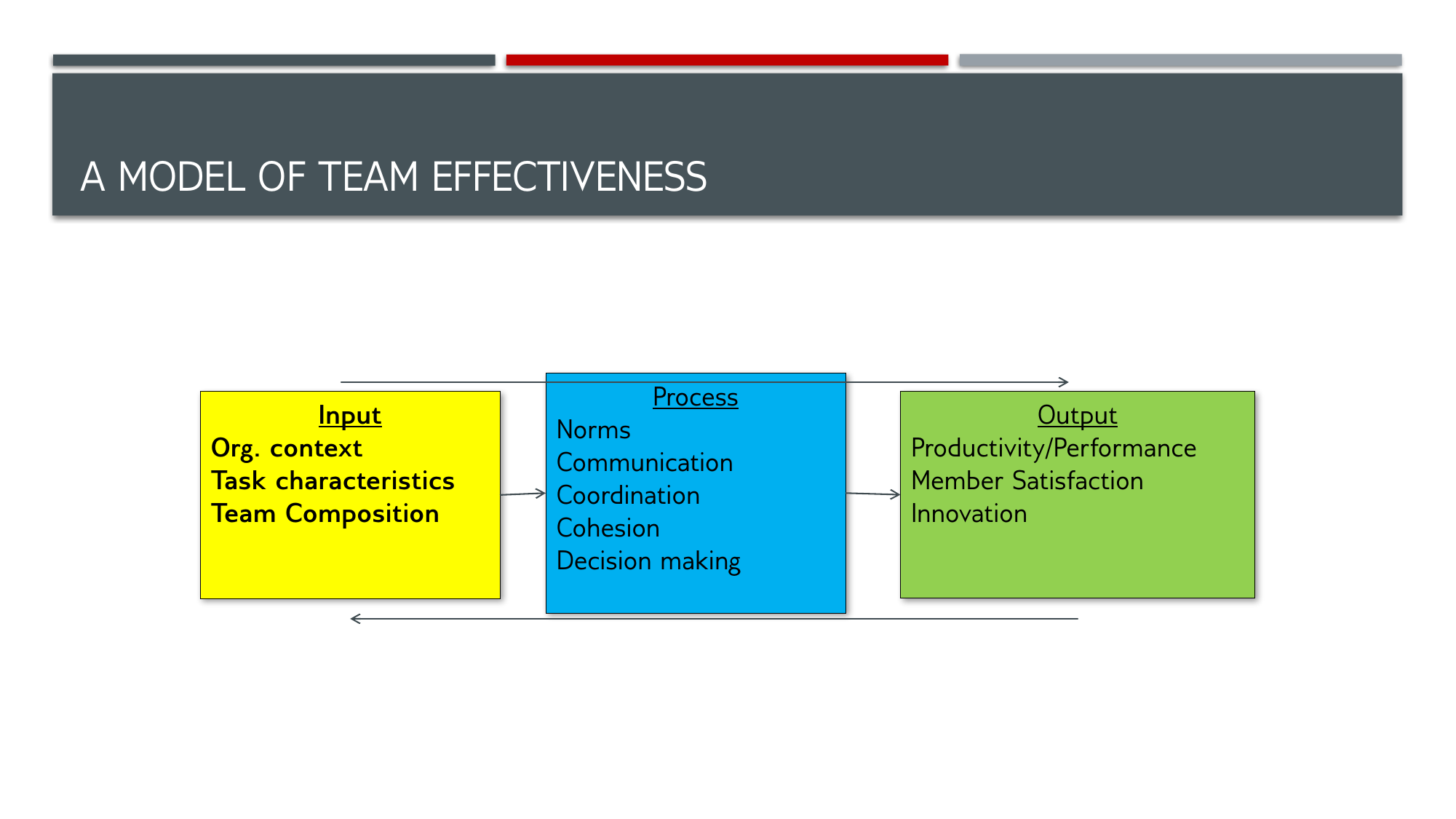

# A Model of Team Effectiveness
Process
Norms
Communication
Coordination
Cohesion
Decision making

Output
Productivity/Performance
Member Satisfaction
Innovation

Input
Org. context
Task characteristics
Team Composition